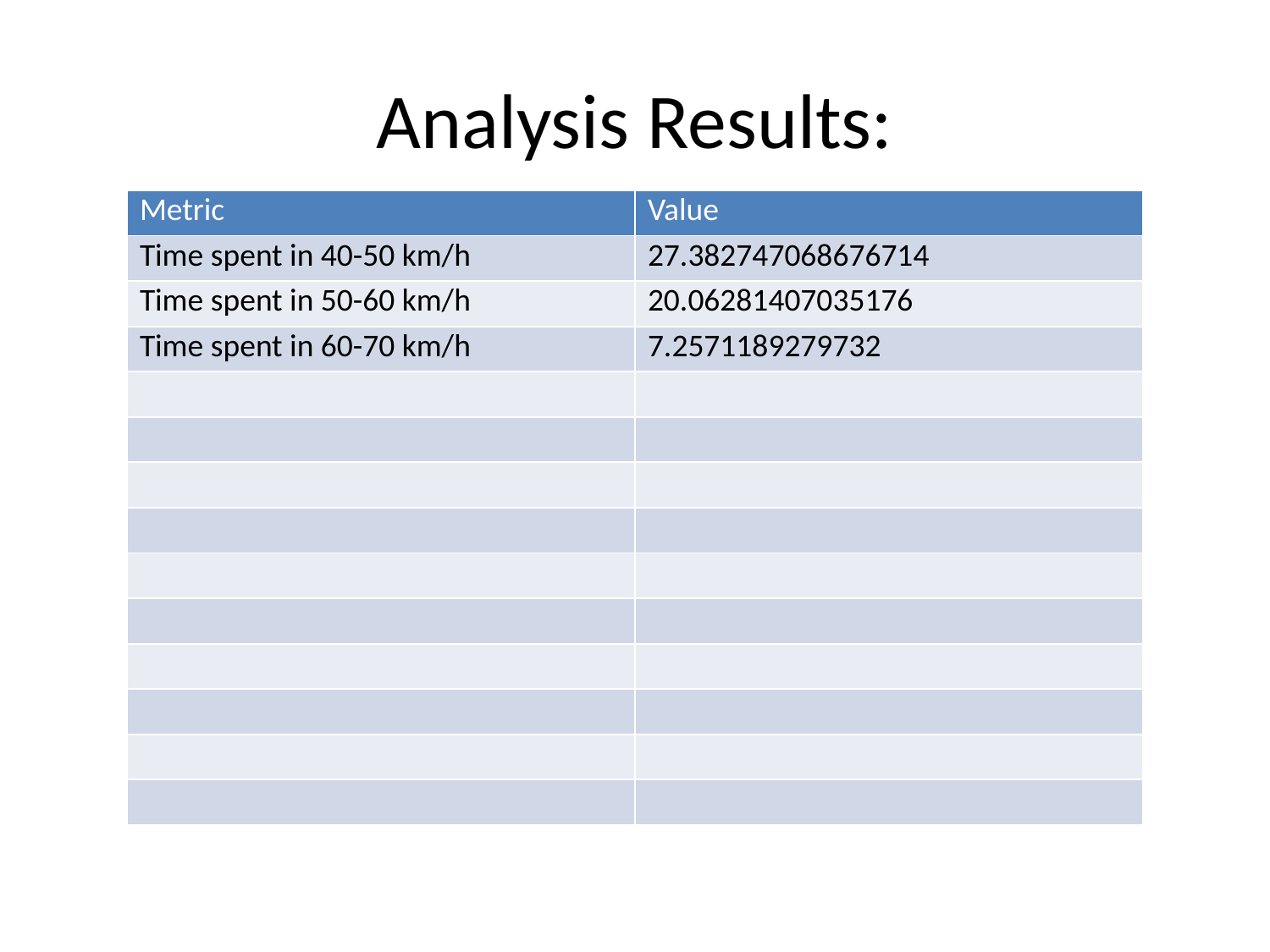

# Analysis Results:
| Metric | Value |
| --- | --- |
| Time spent in 40-50 km/h | 27.382747068676714 |
| Time spent in 50-60 km/h | 20.06281407035176 |
| Time spent in 60-70 km/h | 7.2571189279732 |
|  |  |
|  |  |
|  |  |
|  |  |
|  |  |
|  |  |
|  |  |
|  |  |
|  |  |
|  |  |